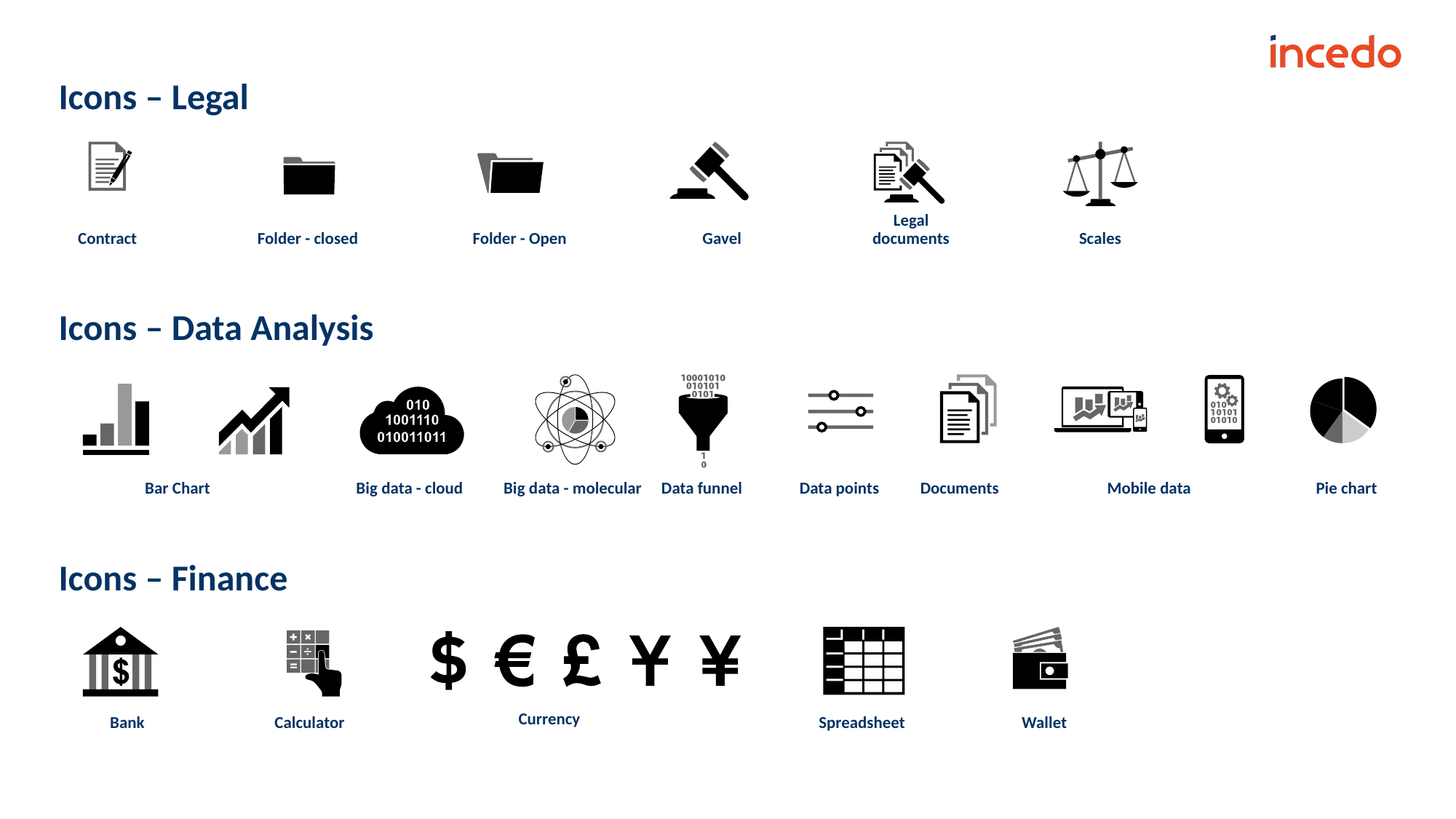

# Icons – Legal

Gavel

Scales

Legal documents

Folder - closed
Contract
Folder - Open
Icons – Data Analysis

Bar Chart
Big data - cloud
Big data - molecular
Data funnel
Data points
Documents
Mobile data
Pie chart
Icons – Finance

Bank

Spreadsheet

Wallet

Calculator

Currency